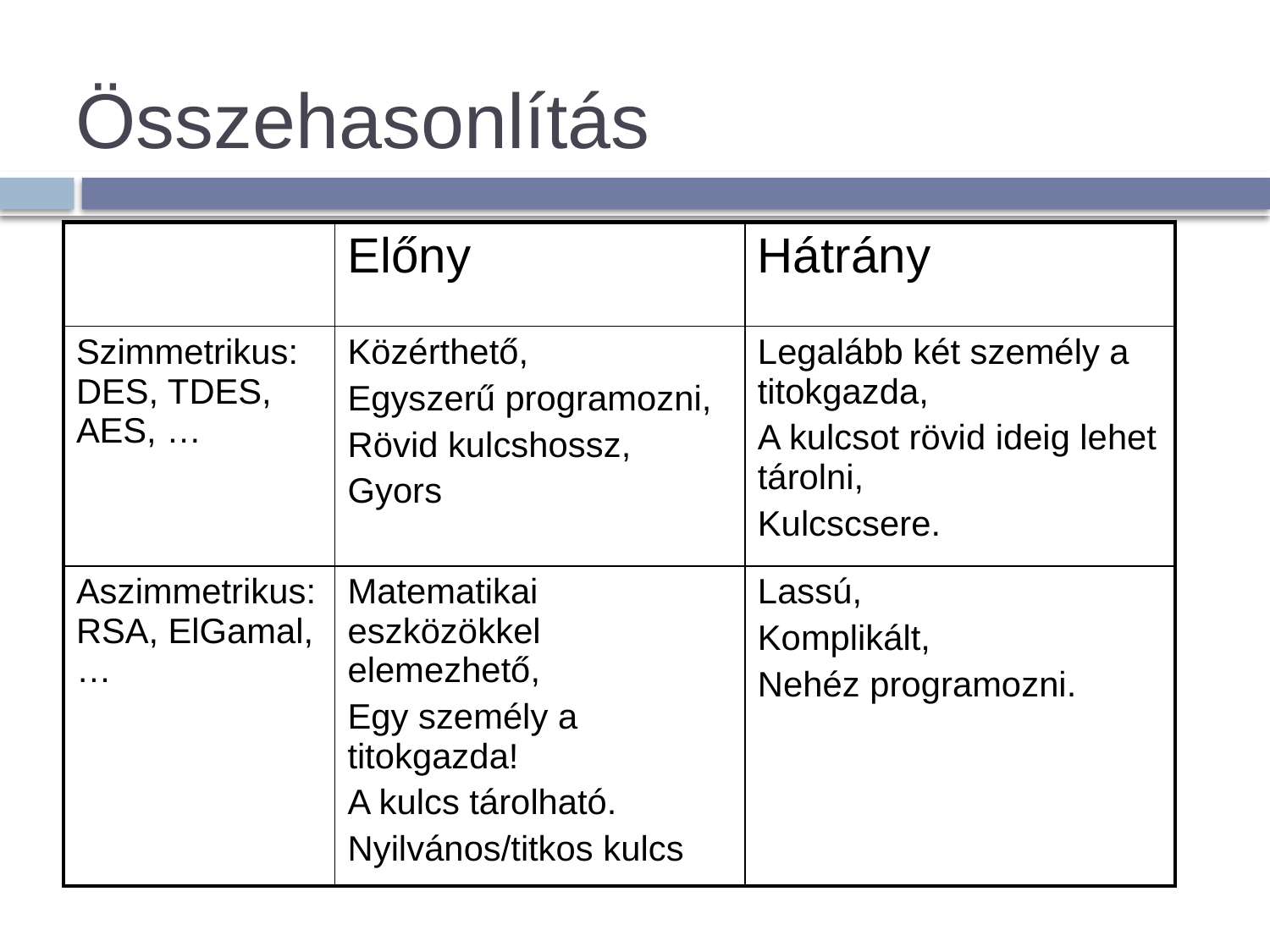

# Összehasonlítás
|  | Előny | Hátrány |
| --- | --- | --- |
| Szimmetrikus: DES, TDES, AES, … | Közérthető, Egyszerű programozni, Rövid kulcshossz, Gyors | Legalább két személy a titokgazda, A kulcsot rövid ideig lehet tárolni, Kulcscsere. |
| Aszimmetrikus: RSA, ElGamal, … | Matematikai eszközökkel elemezhető, Egy személy a titokgazda! A kulcs tárolható. Nyilvános/titkos kulcs | Lassú, Komplikált, Nehéz programozni. |